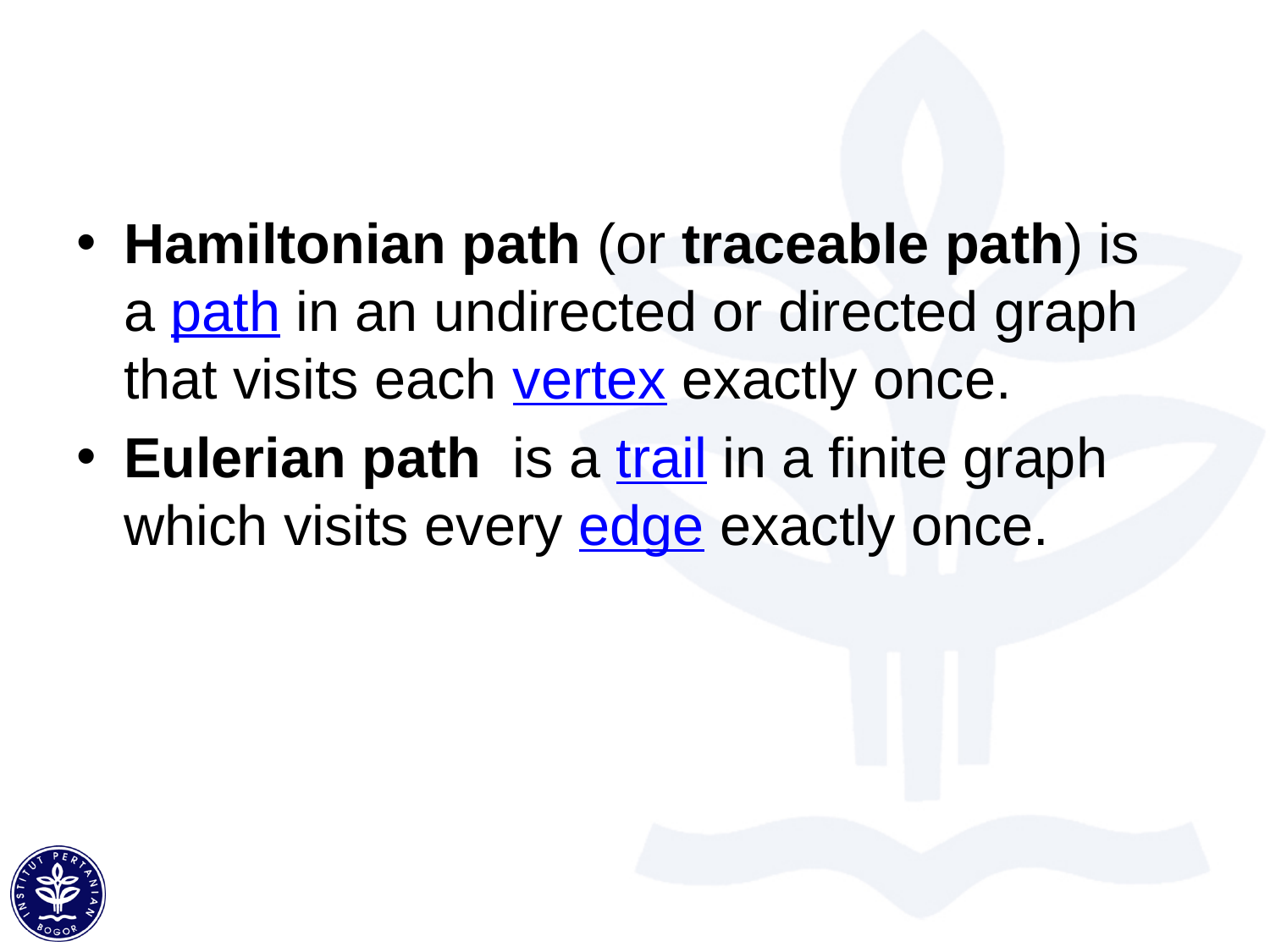

#
Hamiltonian path (or traceable path) is a path in an undirected or directed graph that visits each vertex exactly once.
Eulerian path  is a trail in a finite graph which visits every edge exactly once.